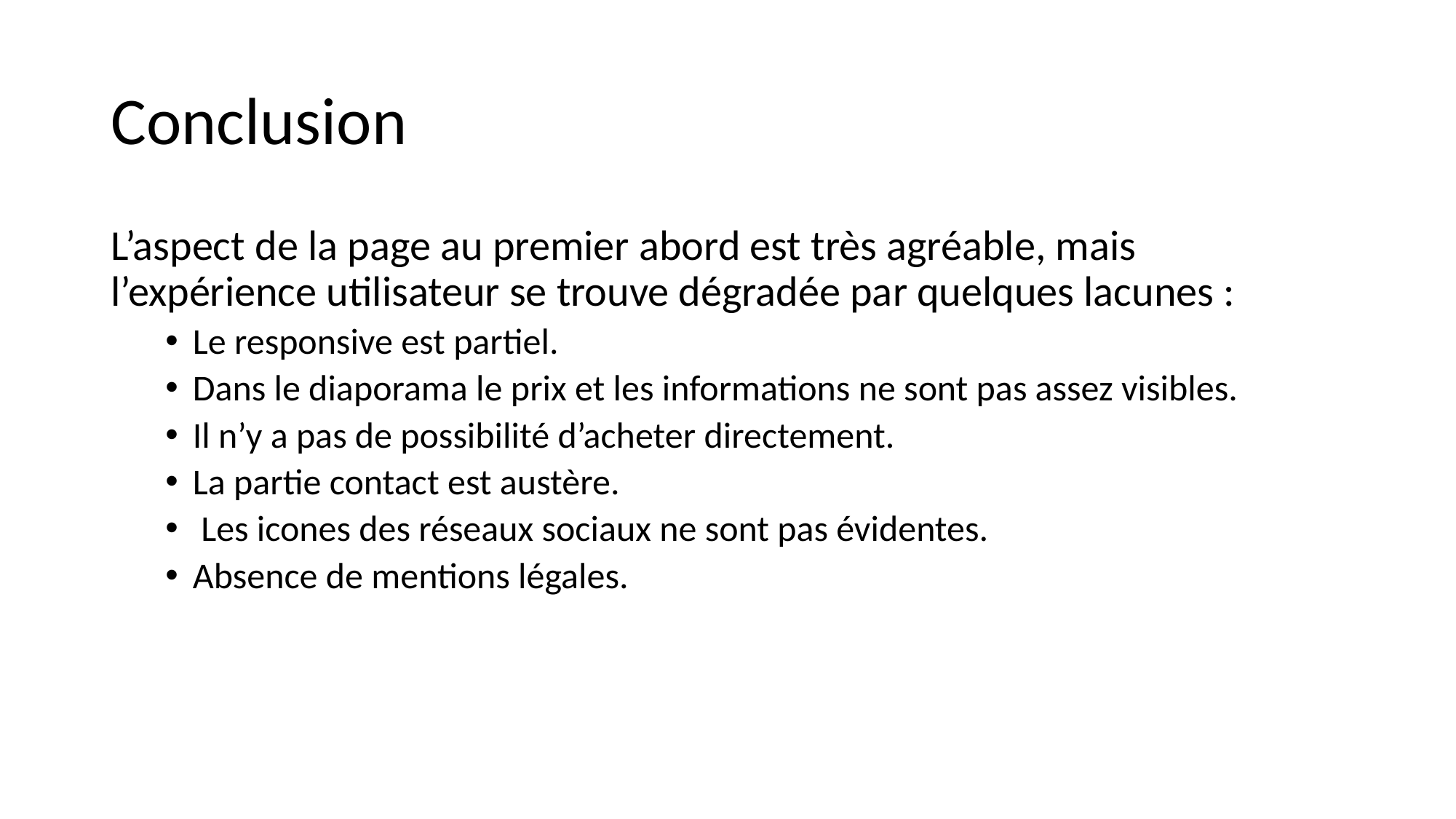

# Conclusion
L’aspect de la page au premier abord est très agréable, mais l’expérience utilisateur se trouve dégradée par quelques lacunes :
Le responsive est partiel.
Dans le diaporama le prix et les informations ne sont pas assez visibles.
Il n’y a pas de possibilité d’acheter directement.
La partie contact est austère.
 Les icones des réseaux sociaux ne sont pas évidentes.
Absence de mentions légales.